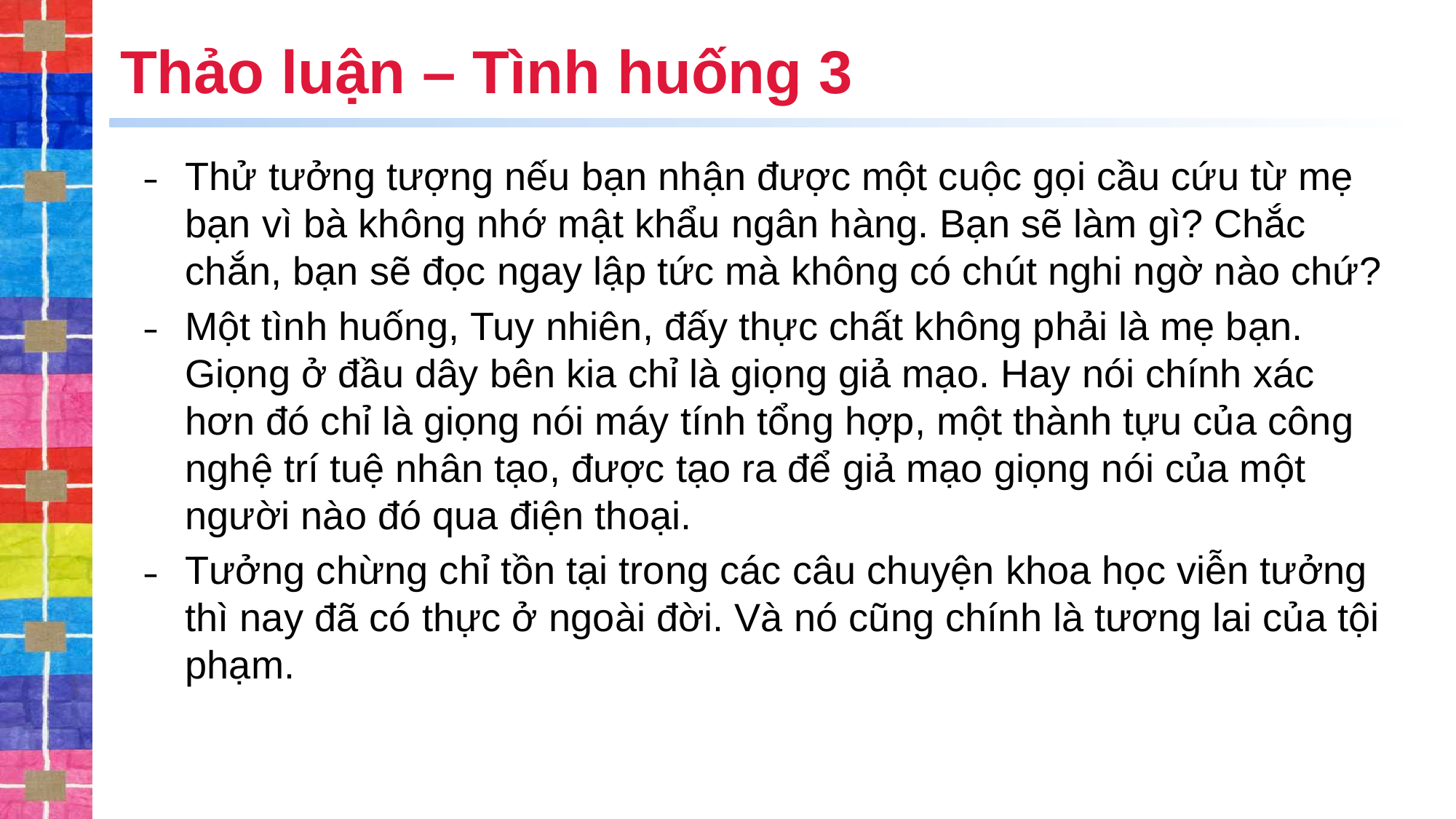

# Thảo luận – Tình huống 3
Thử tưởng tượng nếu bạn nhận được một cuộc gọi cầu cứu từ mẹ bạn vì bà không nhớ mật khẩu ngân hàng. Bạn sẽ làm gì? Chắc chắn, bạn sẽ đọc ngay lập tức mà không có chút nghi ngờ nào chứ?
Một tình huống, Tuy nhiên, đấy thực chất không phải là mẹ bạn. Giọng ở đầu dây bên kia chỉ là giọng giả mạo. Hay nói chính xác hơn đó chỉ là giọng nói máy tính tổng hợp, một thành tựu của công nghệ trí tuệ nhân tạo, được tạo ra để giả mạo giọng nói của một người nào đó qua điện thoại.
Tưởng chừng chỉ tồn tại trong các câu chuyện khoa học viễn tưởng thì nay đã có thực ở ngoài đời. Và nó cũng chính là tương lai của tội phạm.